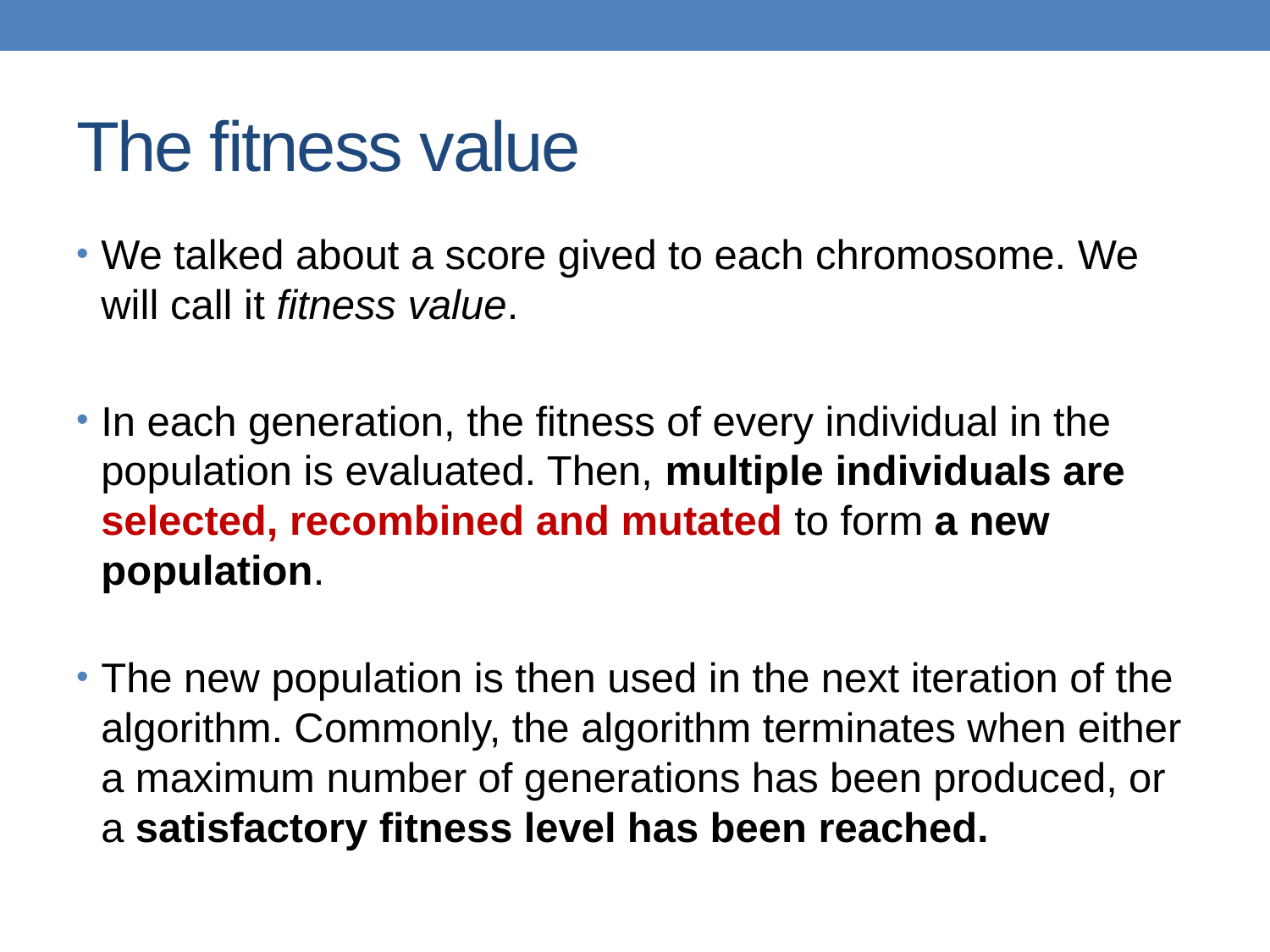

# The fitness value
We talked about a score gived to each chromosome. We will call it fitness value.

In each generation, the fitness of every individual in the population is evaluated. Then, multiple individuals are selected, recombined and mutated to form a new population.
The new population is then used in the next iteration of the algorithm. Commonly, the algorithm terminates when either a maximum number of generations has been produced, or a satisfactory fitness level has been reached.